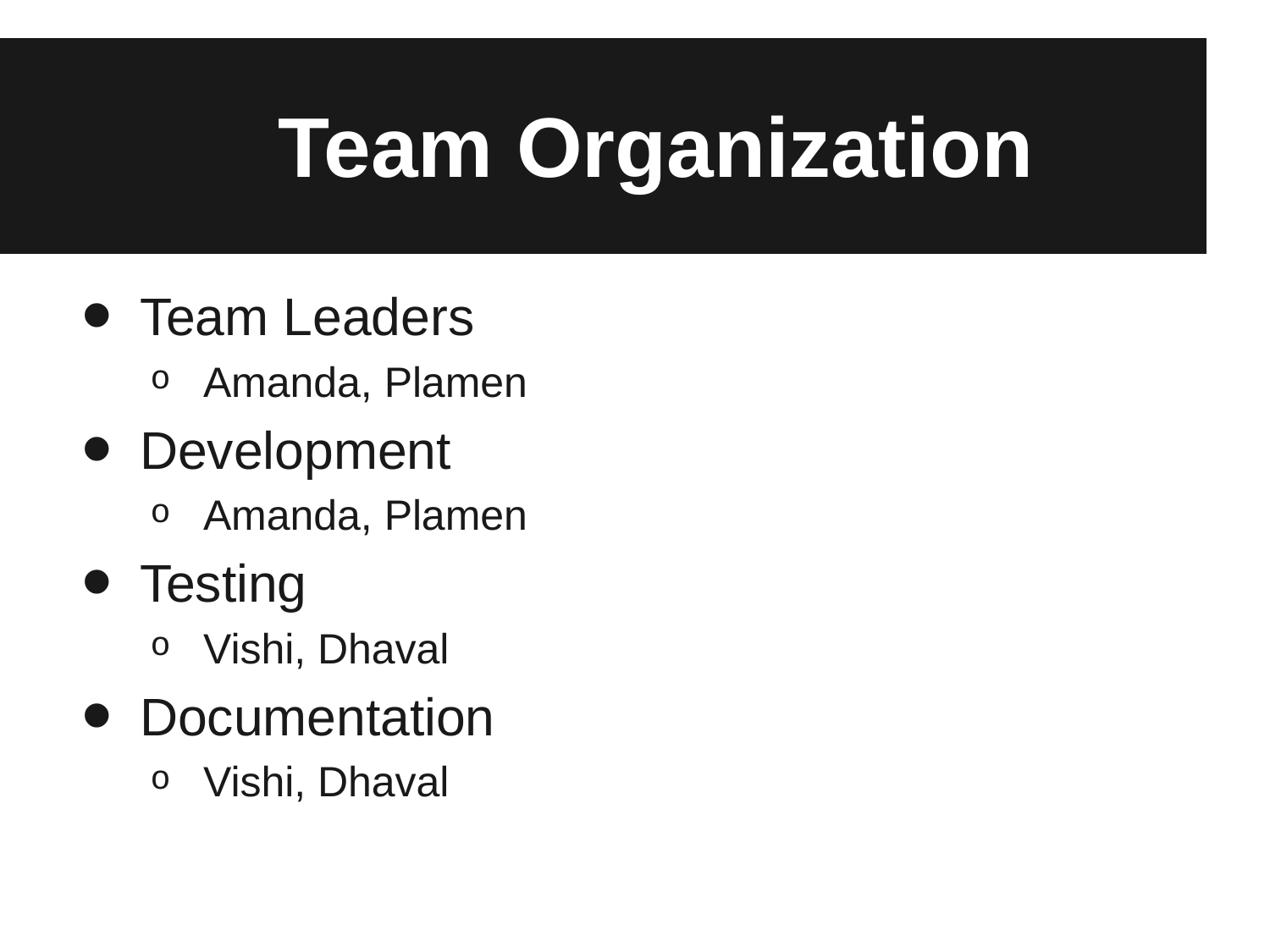

# Team Organization
Team Leaders
Amanda, Plamen
Development
Amanda, Plamen
Testing
Vishi, Dhaval
Documentation
Vishi, Dhaval